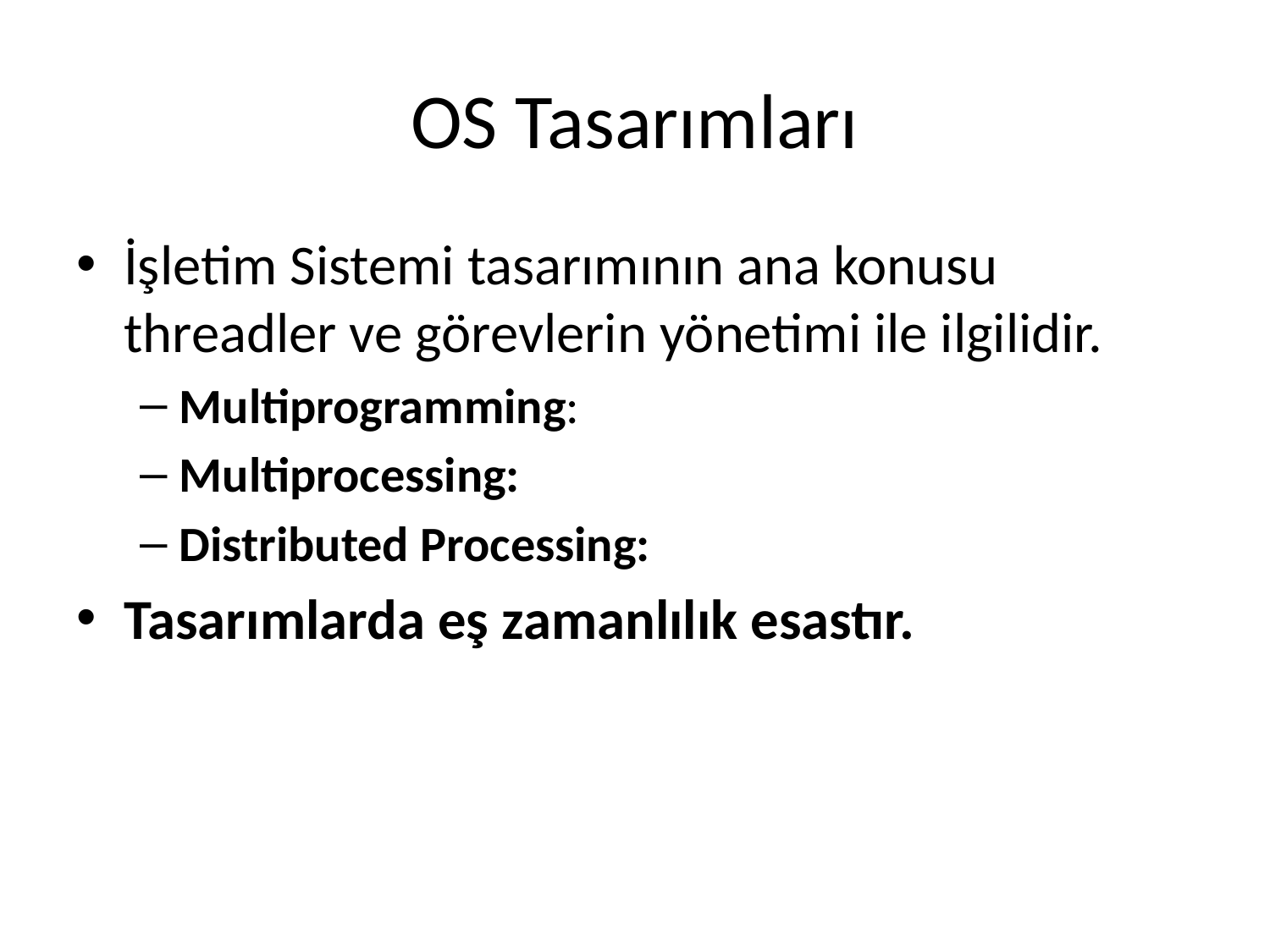

# OS Tasarımları
İşletim Sistemi tasarımının ana konusu threadler ve görevlerin yönetimi ile ilgilidir.
Multiprogramming:
Multiprocessing:
Distributed Processing:
Tasarımlarda eş zamanlılık esastır.